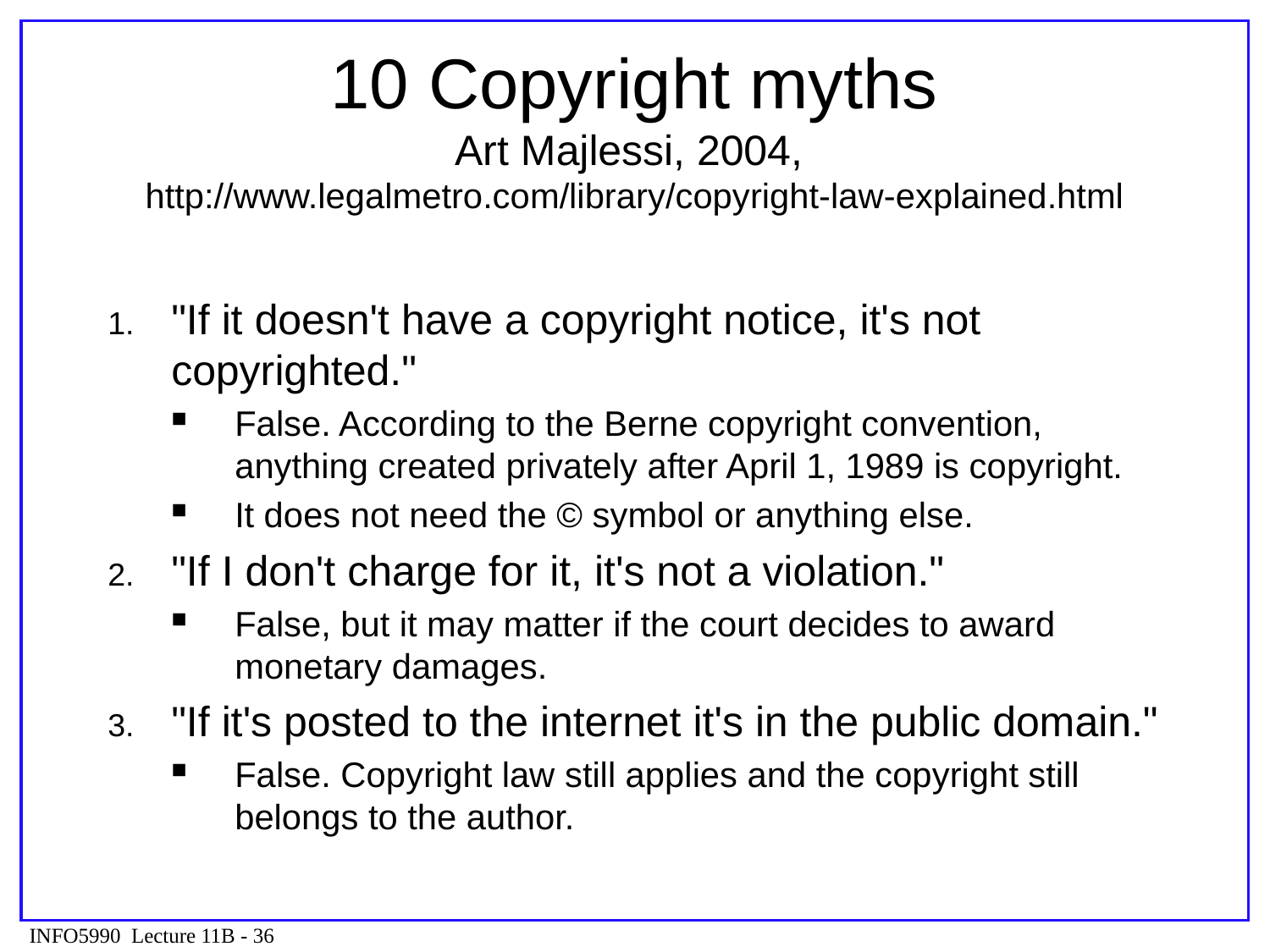

# 10 Copyright myths Art Majlessi, 2004, http://www.legalmetro.com/library/copyright-law-explained.html
"If it doesn't have a copyright notice, it's not copyrighted."
False. According to the Berne copyright convention, anything created privately after April 1, 1989 is copyright.
It does not need the © symbol or anything else.
"If I don't charge for it, it's not a violation."
False, but it may matter if the court decides to award monetary damages.
"If it's posted to the internet it's in the public domain."
False. Copyright law still applies and the copyright still belongs to the author.